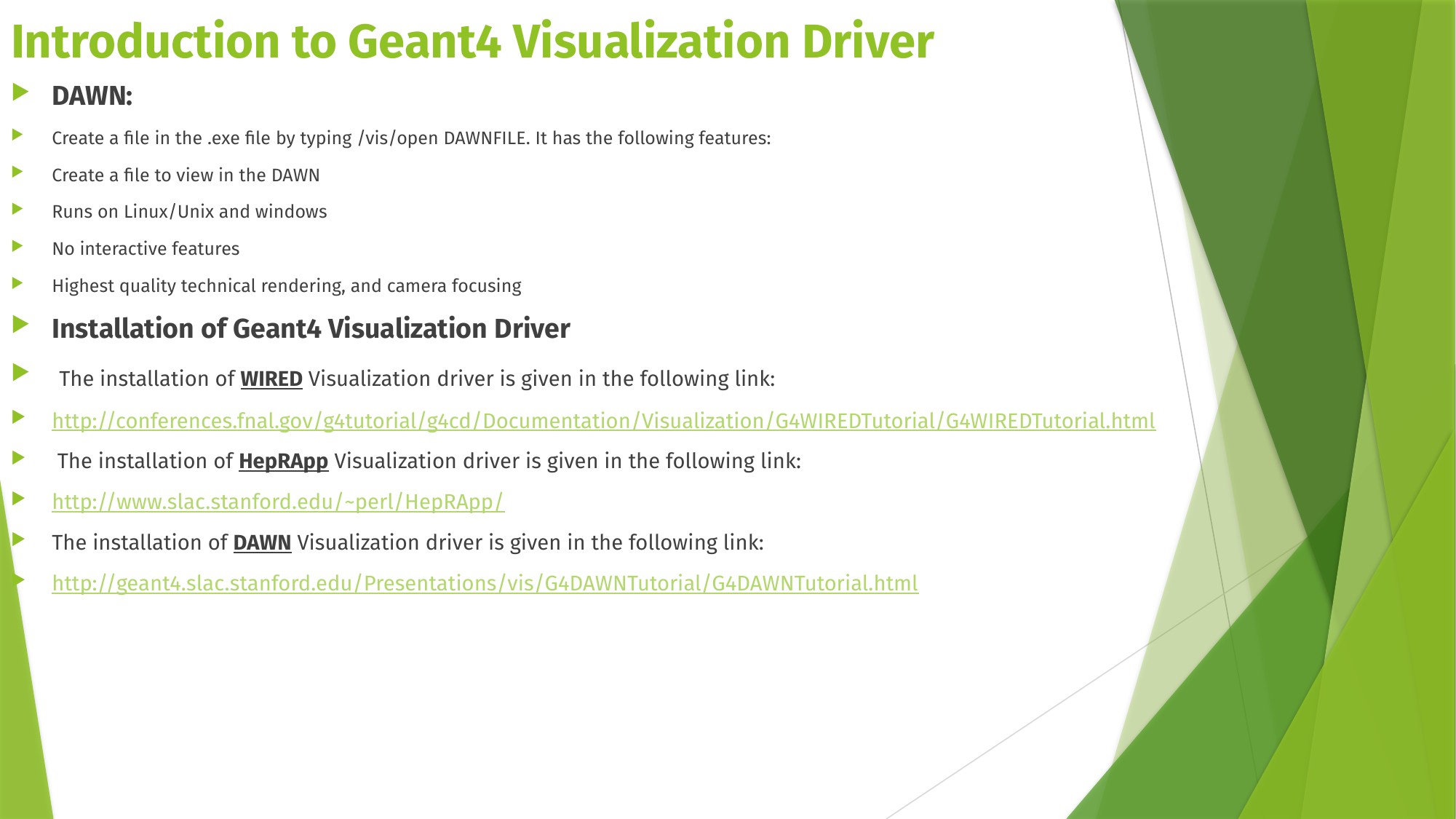

# Introduction to Geant4 Visualization Driver
DAWN:
Create a file in the .exe file by typing /vis/open DAWNFILE. It has the following features:
Create a file to view in the DAWN
Runs on Linux/Unix and windows
No interactive features
Highest quality technical rendering, and camera focusing
Installation of Geant4 Visualization Driver
 The installation of WIRED Visualization driver is given in the following link:
http://conferences.fnal.gov/g4tutorial/g4cd/Documentation/Visualization/G4WIREDTutorial/G4WIREDTutorial.html
 The installation of HepRApp Visualization driver is given in the following link:
http://www.slac.stanford.edu/~perl/HepRApp/
The installation of DAWN Visualization driver is given in the following link:
http://geant4.slac.stanford.edu/Presentations/vis/G4DAWNTutorial/G4DAWNTutorial.html